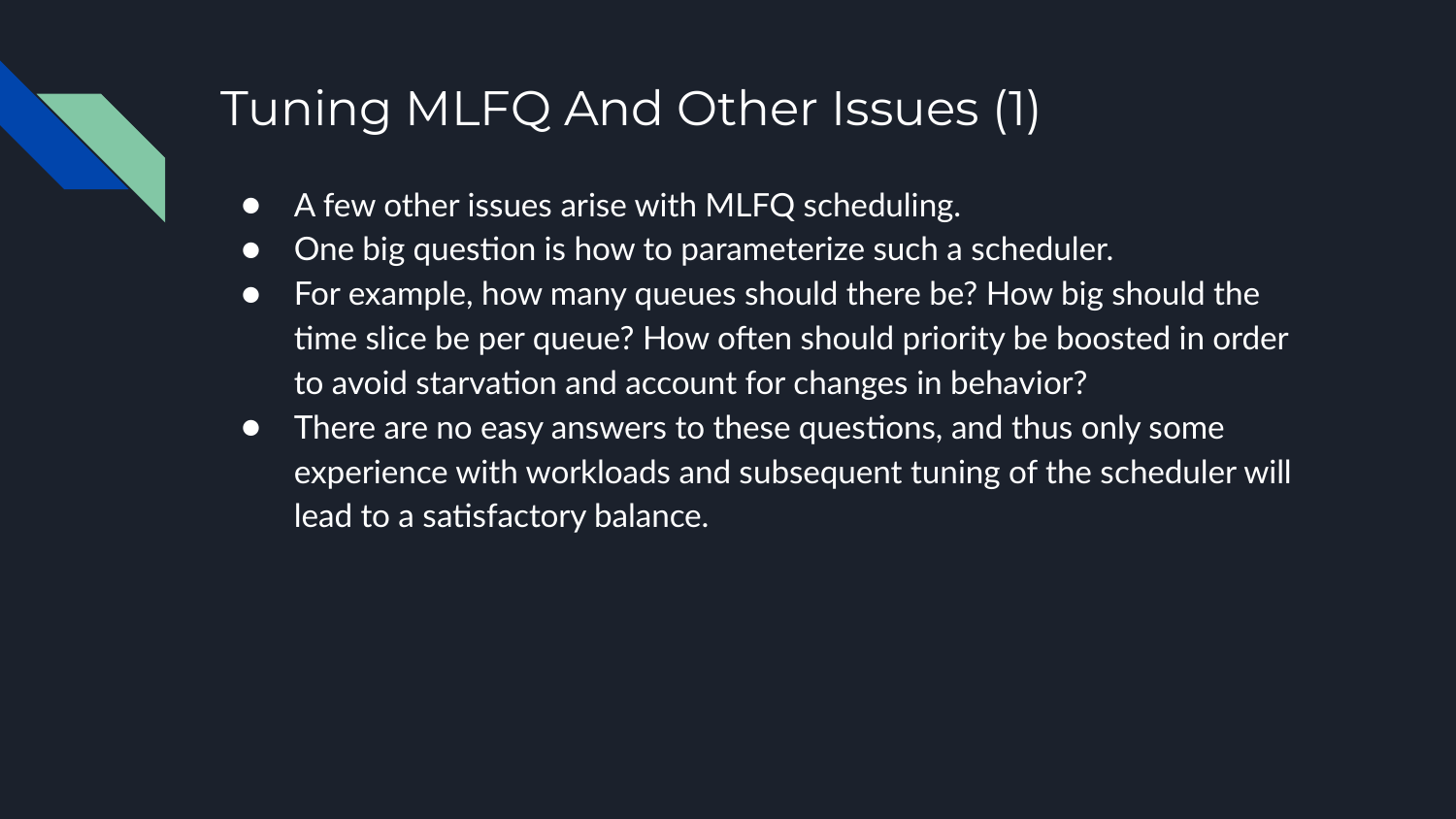

# Tuning MLFQ And Other Issues (1)
A few other issues arise with MLFQ scheduling.
One big question is how to parameterize such a scheduler.
For example, how many queues should there be? How big should the time slice be per queue? How often should priority be boosted in order to avoid starvation and account for changes in behavior?
There are no easy answers to these questions, and thus only some experience with workloads and subsequent tuning of the scheduler will lead to a satisfactory balance.